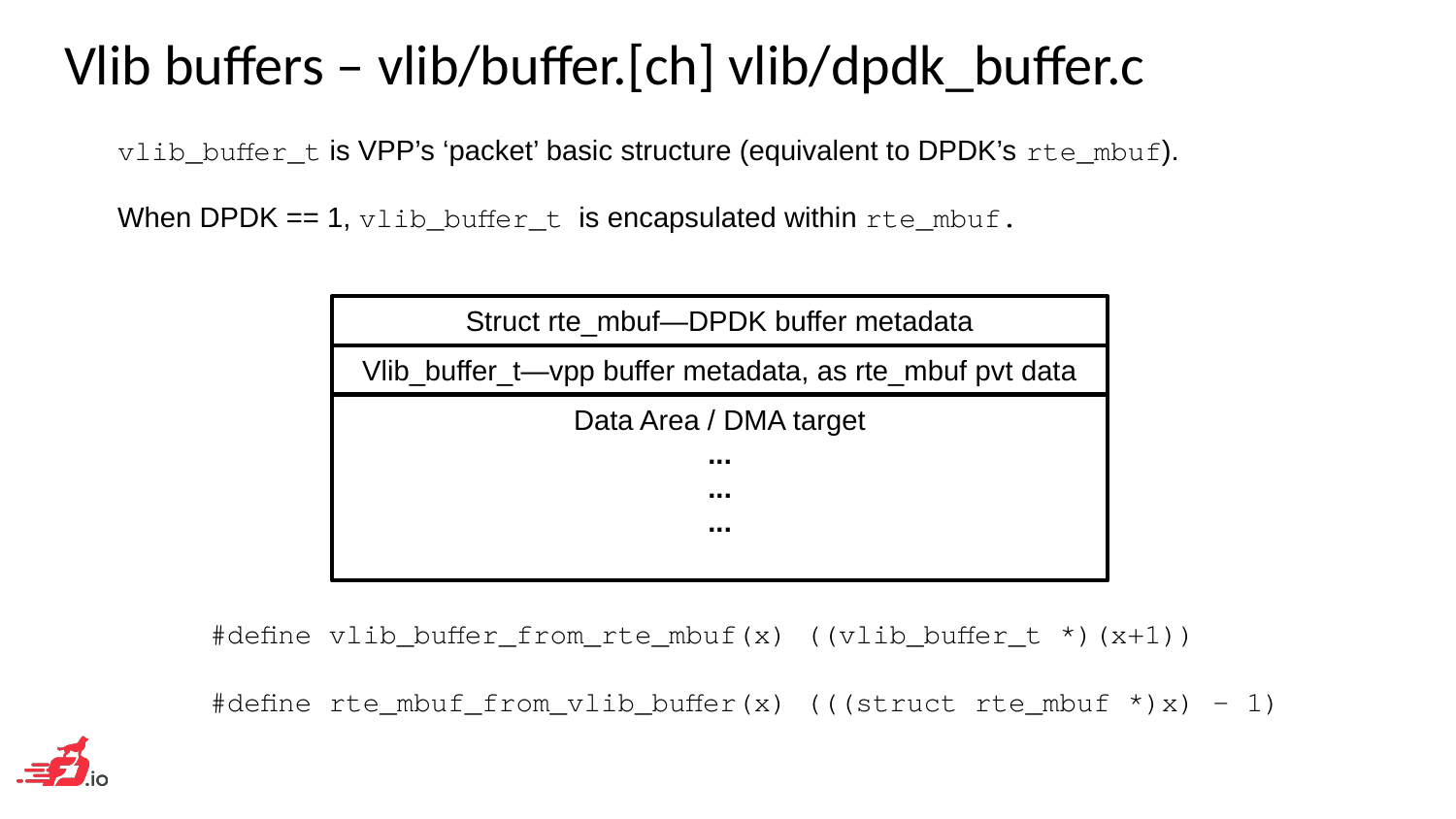

# Vlib buffers – vlib/buffer.[ch] vlib/dpdk_buffer.c
vlib_buffer_t is VPP’s ‘packet’ basic structure (equivalent to DPDK’s rte_mbuf).

When DPDK == 1, vlib_buffer_t  is encapsulated within rte_mbuf.

Struct rte_mbuf—DPDK buffer metadata
Vlib_buffer_t—vpp buffer metadata, as rte_mbuf pvt data
Data Area / DMA target
...
...
...

#define vlib_buffer_from_rte_mbuf(x) ((vlib_buffer_t *)(x+1))

#define rte_mbuf_from_vlib_buffer(x) (((struct rte_mbuf *)x) - 1)